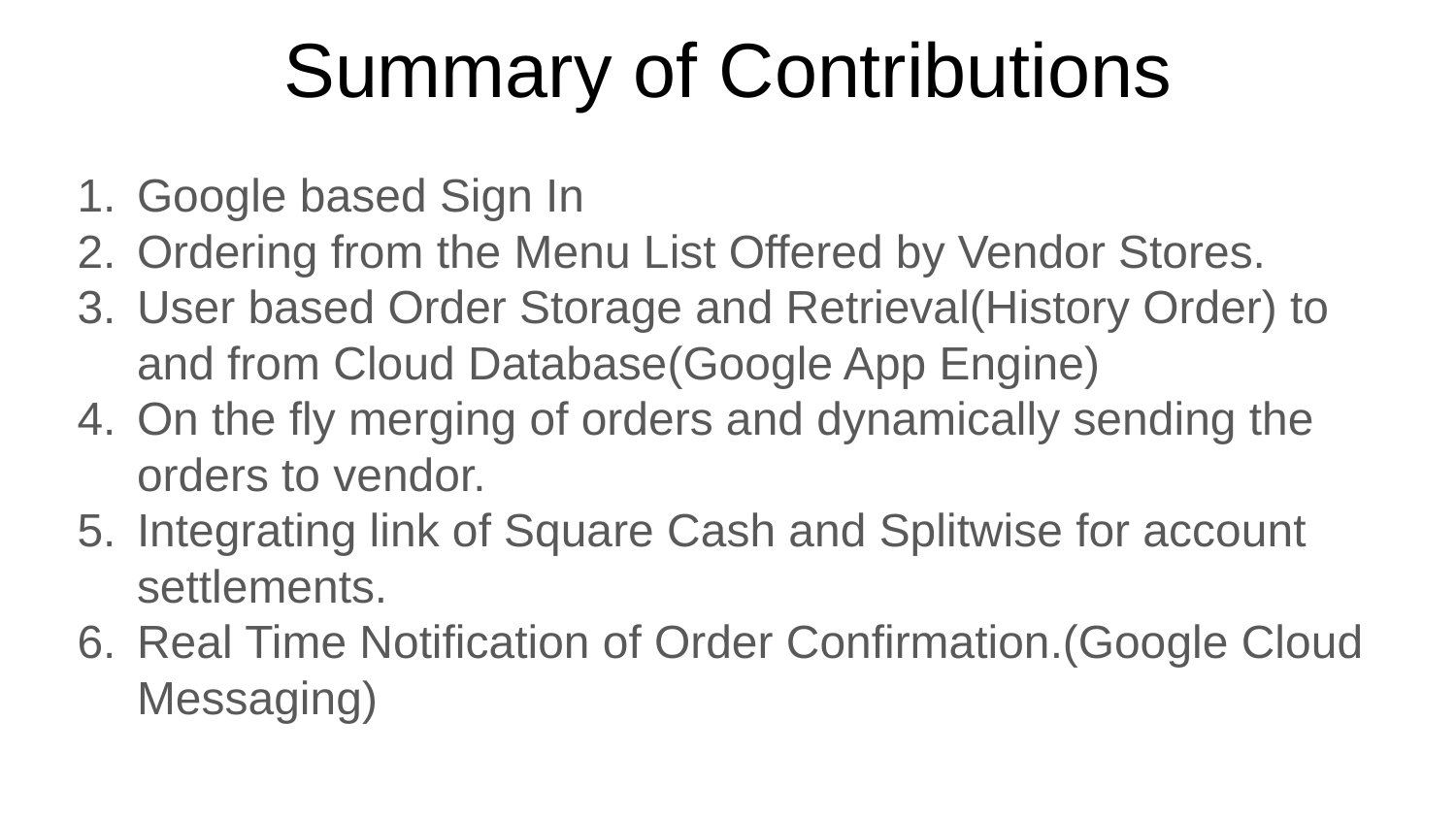

# Summary of Contributions
Google based Sign In
Ordering from the Menu List Offered by Vendor Stores.
User based Order Storage and Retrieval(History Order) to and from Cloud Database(Google App Engine)
On the fly merging of orders and dynamically sending the orders to vendor.
Integrating link of Square Cash and Splitwise for account settlements.
Real Time Notification of Order Confirmation.(Google Cloud Messaging)